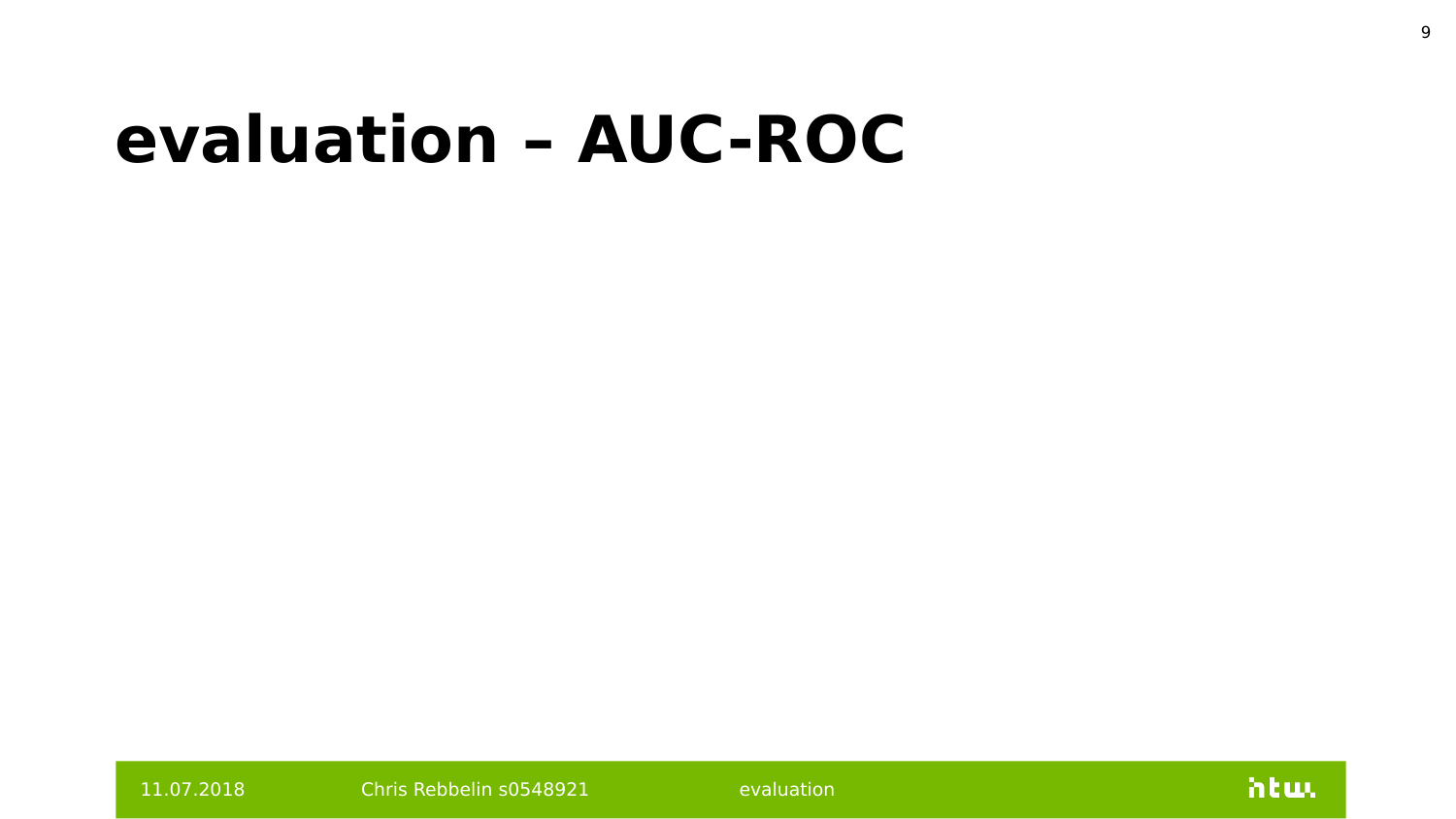

9
# evaluation – AUC-ROC

11.07.2018
Chris Rebbelin s0548921
evaluation